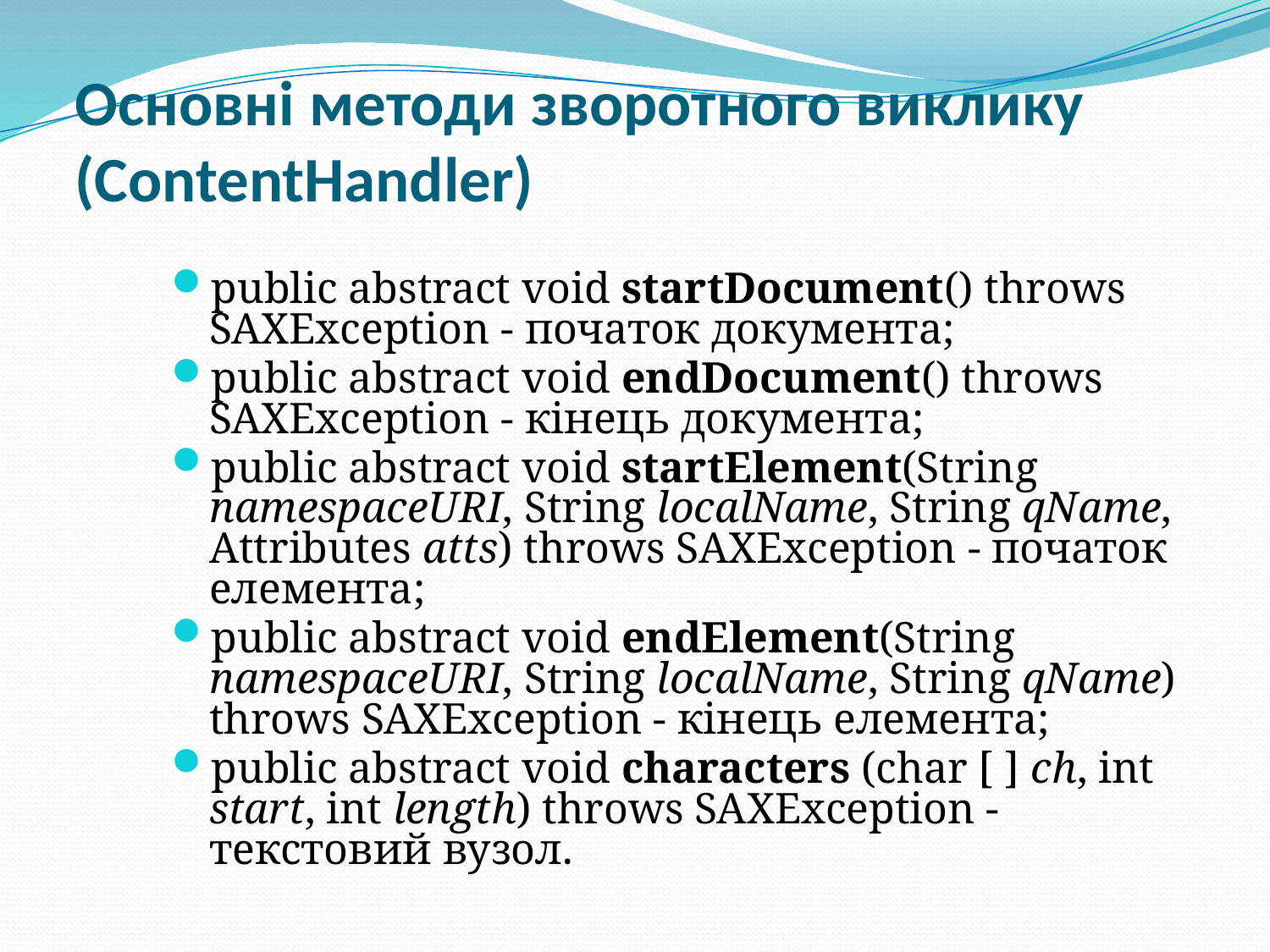

# Основні методи зворотного виклику (ContentHandler)
public abstract void startDocument() throws SAXException - початок документа;
public abstract void endDocument() throws SAXException - кінець документа;
public abstract void startElement(String namespaceURI, String localName, String qName, Attributes atts) throws SAXException - початок елемента;
public abstract void endElement(String namespaceURI, String localName, String qName) throws SAXException - кінець елемента;
public abstract void characters (char [ ] ch, int start, int length) throws SAXException - текстовий вузол.